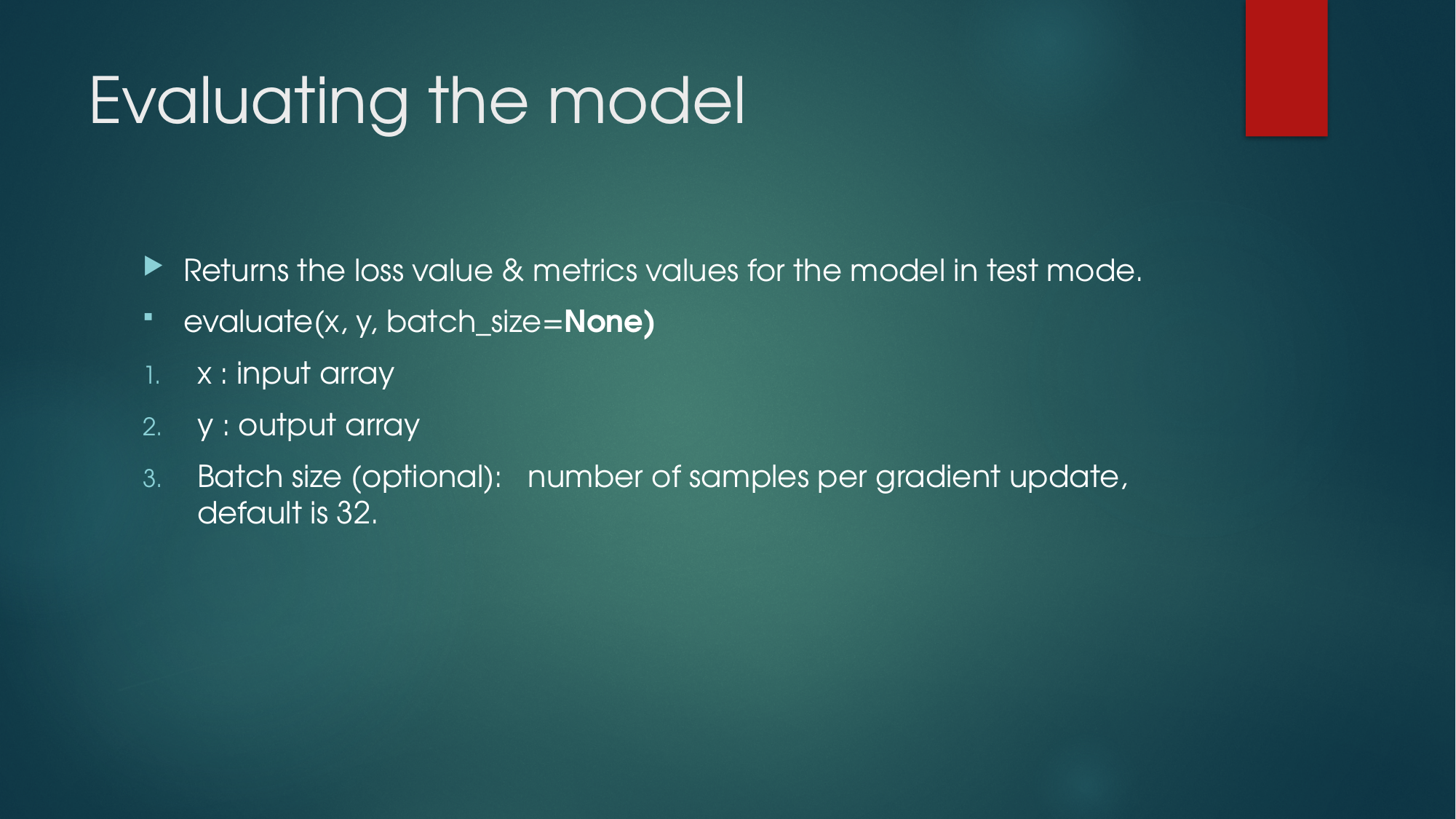

# Evaluating the model
Returns the loss value & metrics values for the model in test mode.
evaluate(x, y, batch_size=None)
x : input array
y : output array
Batch size (optional):   number of samples per gradient update, default is 32.